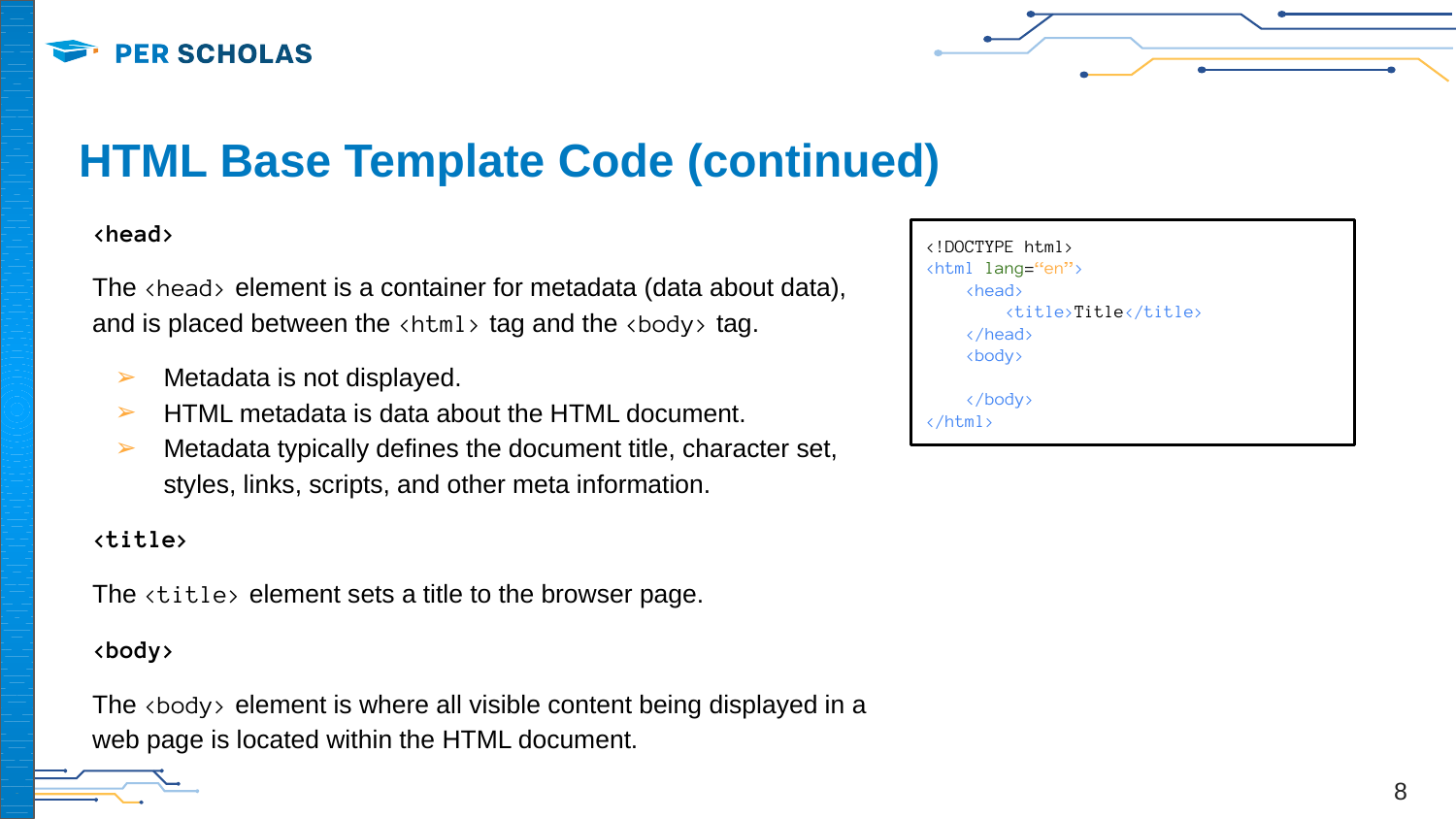

# HTML Base Template Code (continued)
<head>
The <head> element is a container for metadata (data about data), and is placed between the <html> tag and the <body> tag.
Metadata is not displayed.
HTML metadata is data about the HTML document.
Metadata typically defines the document title, character set, styles, links, scripts, and other meta information.
<title>
The <title> element sets a title to the browser page.
<body>
The <body> element is where all visible content being displayed in a web page is located within the HTML document.
<!DOCTYPE html>
<html lang=“en”>
    <head>
        <title>Title</title>
    </head>
    <body>

    </body>
</html>
8